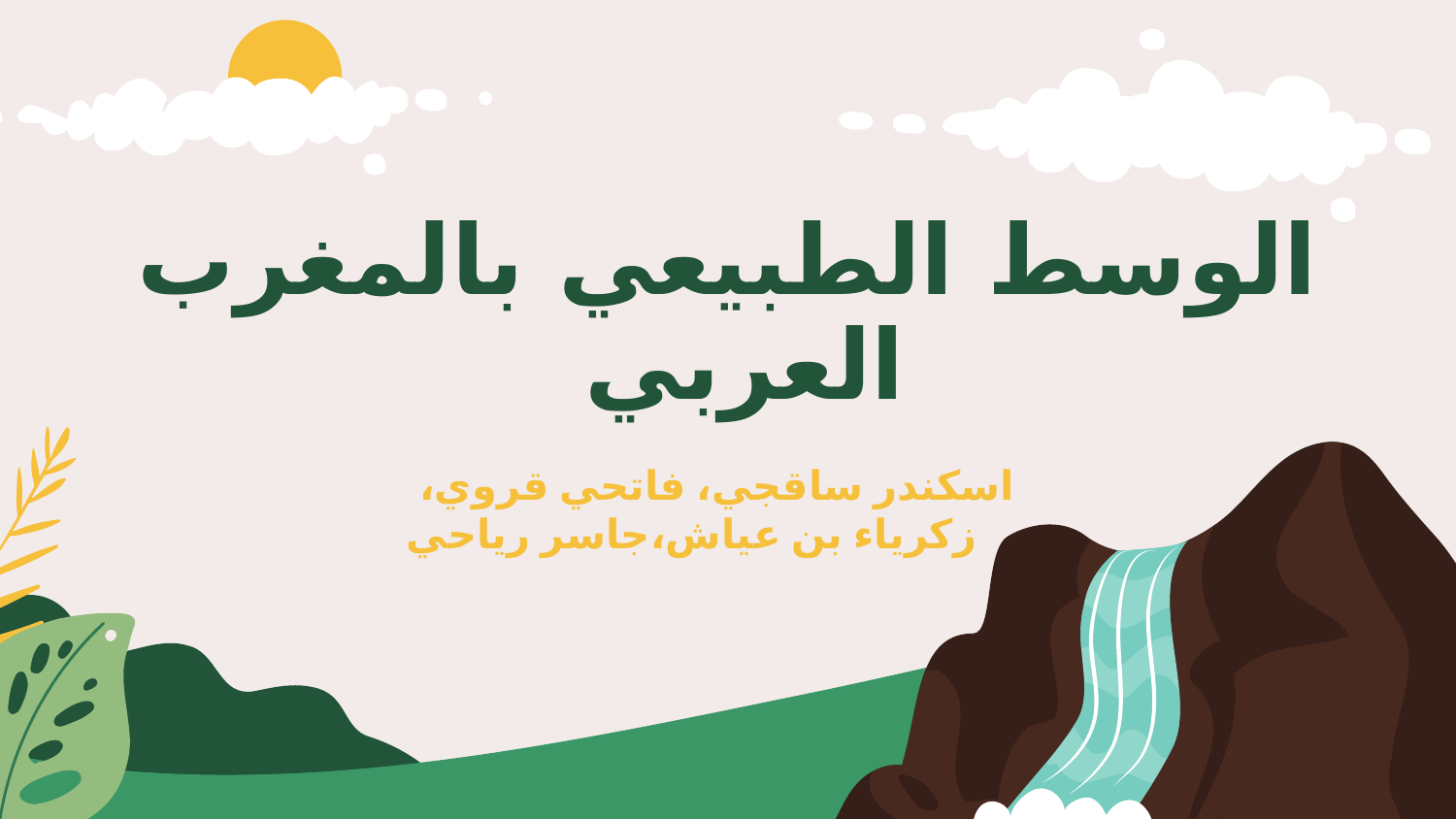

02
مزايا الوسط الطبيعي بالمغرب العربي
01
مكونات الوسط الطبيعي

دور المزايا و الضغوطات في دعم التنمية  بالمغرب العربي
04
03
ضغوطات الوسط الطبيعي

# الوسط الطبيعي بالمغرب العربي

اسكندر ساقجي، فاتحي قروي، زكرياء بن عياش،جاسر رياحي